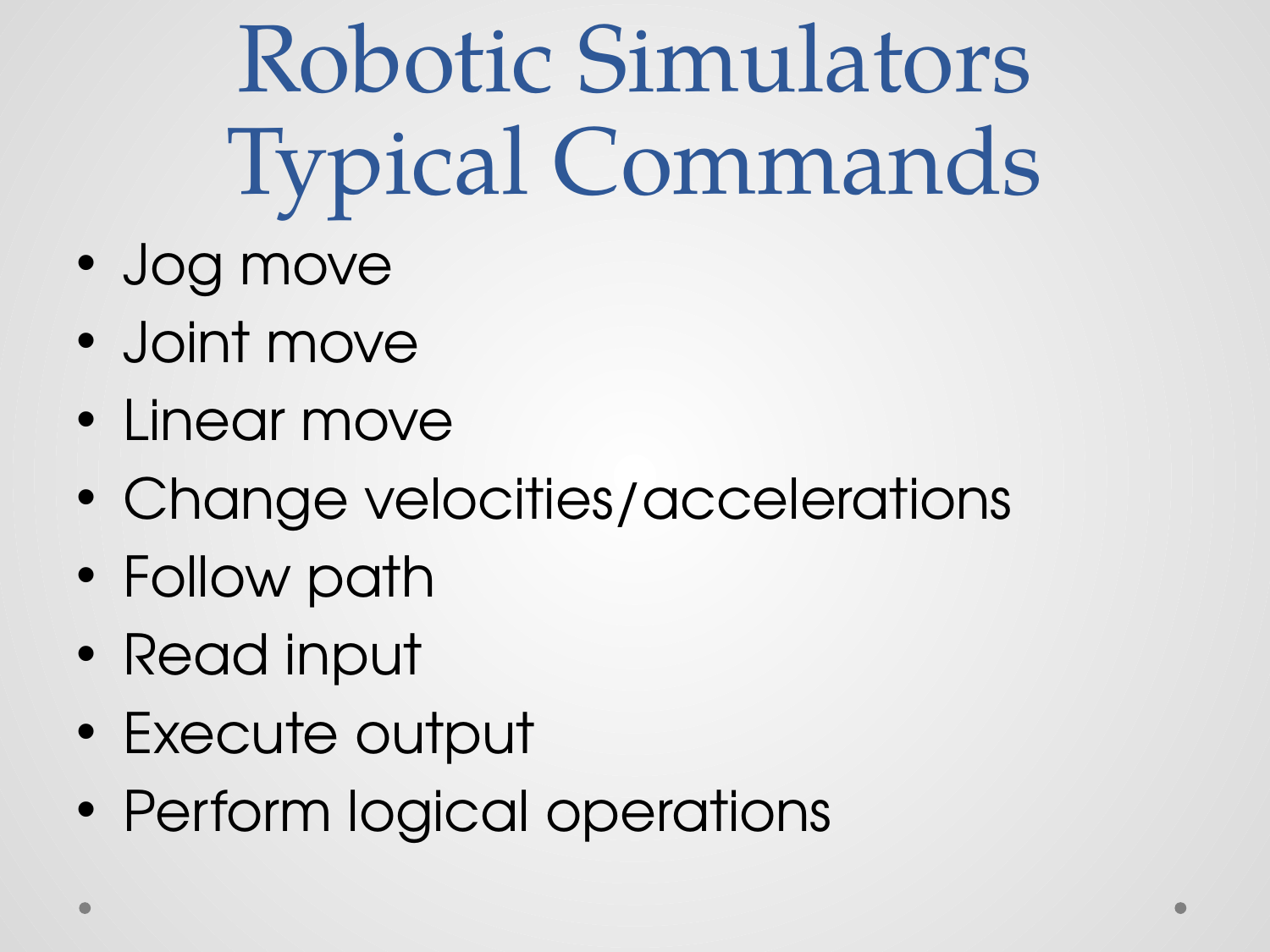

# Robotic Simulators Typical Commands
Jog move
Joint move
Linear move
Change velocities/accelerations
Follow path
Read input
Execute output
Perform logical operations